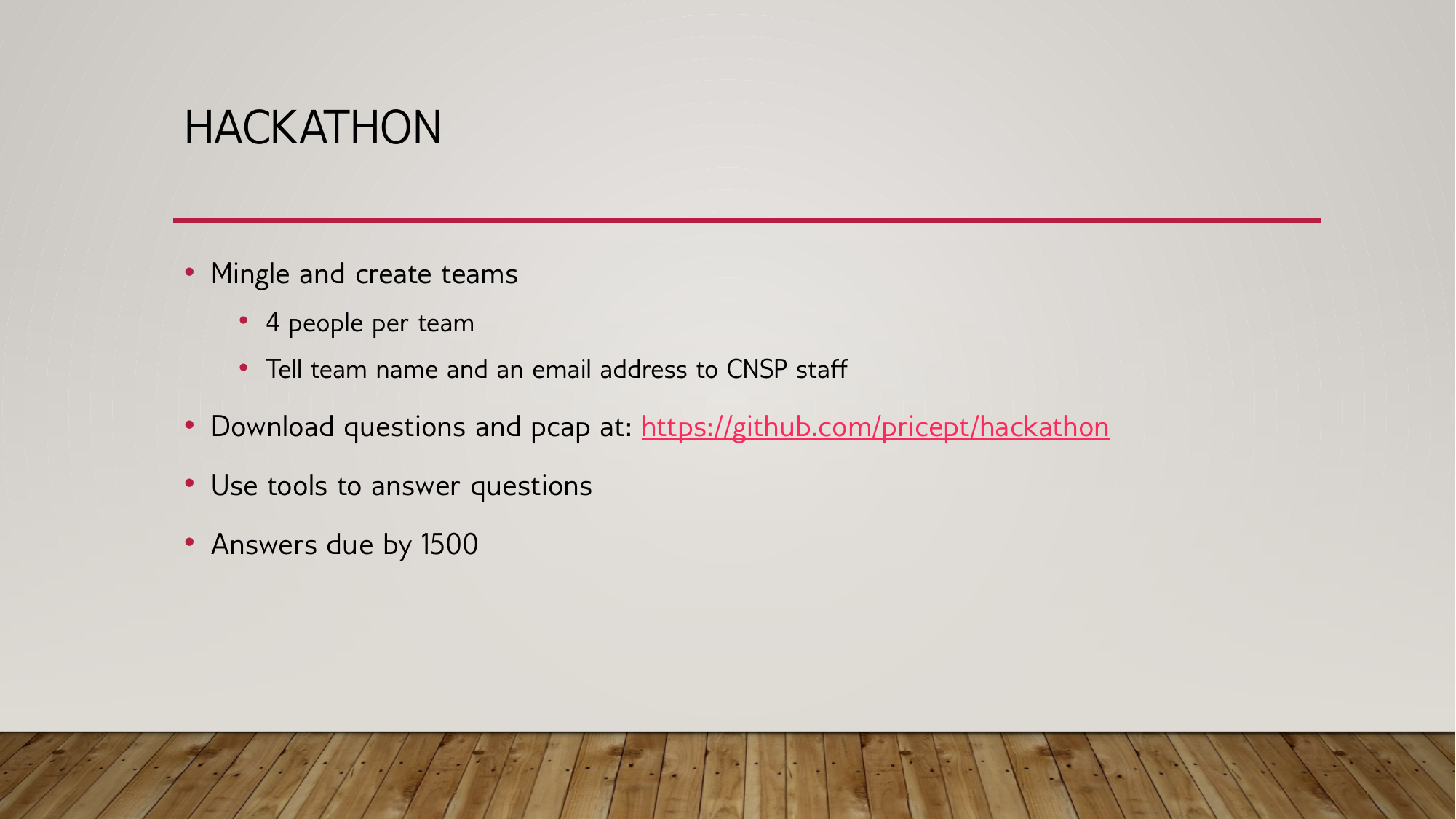

# HACKATHON
Mingle and create teams
4 people per team
Tell team name and an email address to CNSP staff
Download questions and pcap at: https://github.com/pricept/hackathon
Use tools to answer questions
Answers due by 1500